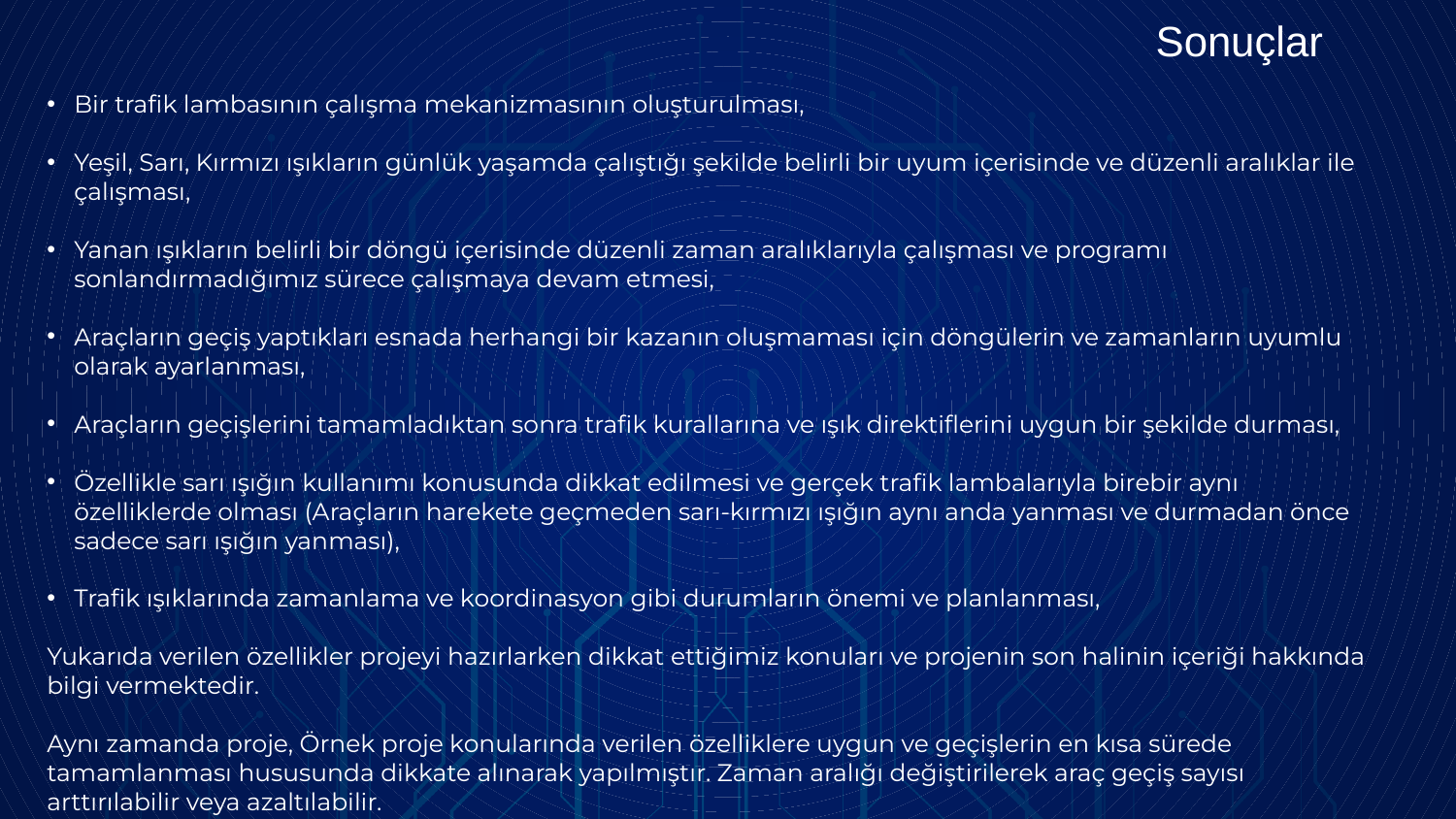

# Sonuçlar
Bir trafik lambasının çalışma mekanizmasının oluşturulması,

Yeşil, Sarı, Kırmızı ışıkların günlük yaşamda çalıştığı şekilde belirli bir uyum içerisinde ve düzenli aralıklar ile çalışması,

Yanan ışıkların belirli bir döngü içerisinde düzenli zaman aralıklarıyla çalışması ve programı sonlandırmadığımız sürece çalışmaya devam etmesi,

Araçların geçiş yaptıkları esnada herhangi bir kazanın oluşmaması için döngülerin ve zamanların uyumlu olarak ayarlanması,

Araçların geçişlerini tamamladıktan sonra trafik kurallarına ve ışık direktiflerini uygun bir şekilde durması,

Özellikle sarı ışığın kullanımı konusunda dikkat edilmesi ve gerçek trafik lambalarıyla birebir aynı özelliklerde olması (Araçların harekete geçmeden sarı-kırmızı ışığın aynı anda yanması ve durmadan önce sadece sarı ışığın yanması),

Trafik ışıklarında zamanlama ve koordinasyon gibi durumların önemi ve planlanması,

Yukarıda verilen özellikler projeyi hazırlarken dikkat ettiğimiz konuları ve projenin son halinin içeriği hakkında bilgi vermektedir.

Aynı zamanda proje, Örnek proje konularında verilen özelliklere uygun ve geçişlerin en kısa sürede tamamlanması hususunda dikkate alınarak yapılmıştır. Zaman aralığı değiştirilerek araç geçiş sayısı arttırılabilir veya azaltılabilir.